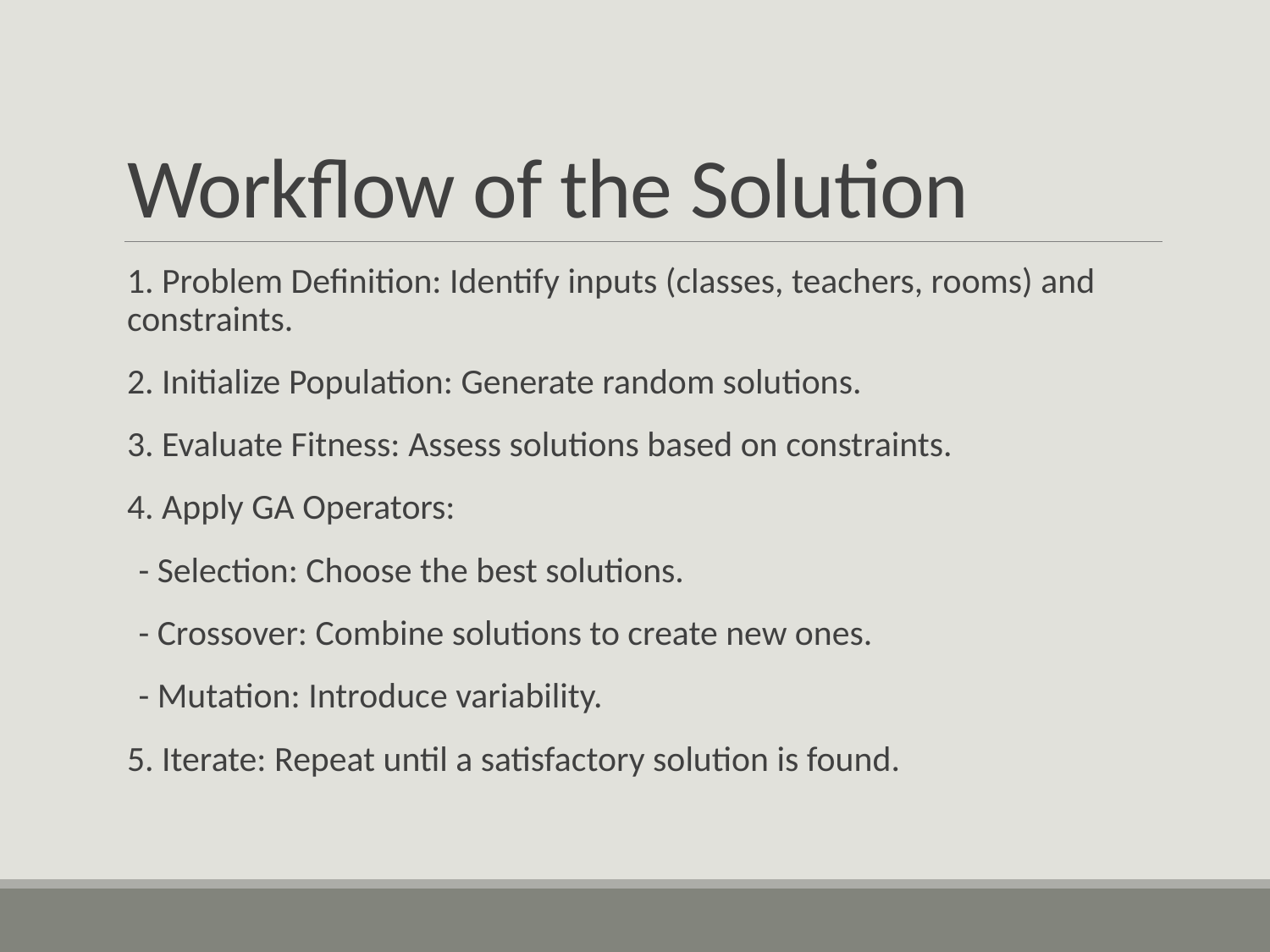

# Workflow of the Solution
1. Problem Definition: Identify inputs (classes, teachers, rooms) and constraints.
2. Initialize Population: Generate random solutions.
3. Evaluate Fitness: Assess solutions based on constraints.
4. Apply GA Operators:
   - Selection: Choose the best solutions.
   - Crossover: Combine solutions to create new ones.
   - Mutation: Introduce variability.
5. Iterate: Repeat until a satisfactory solution is found.